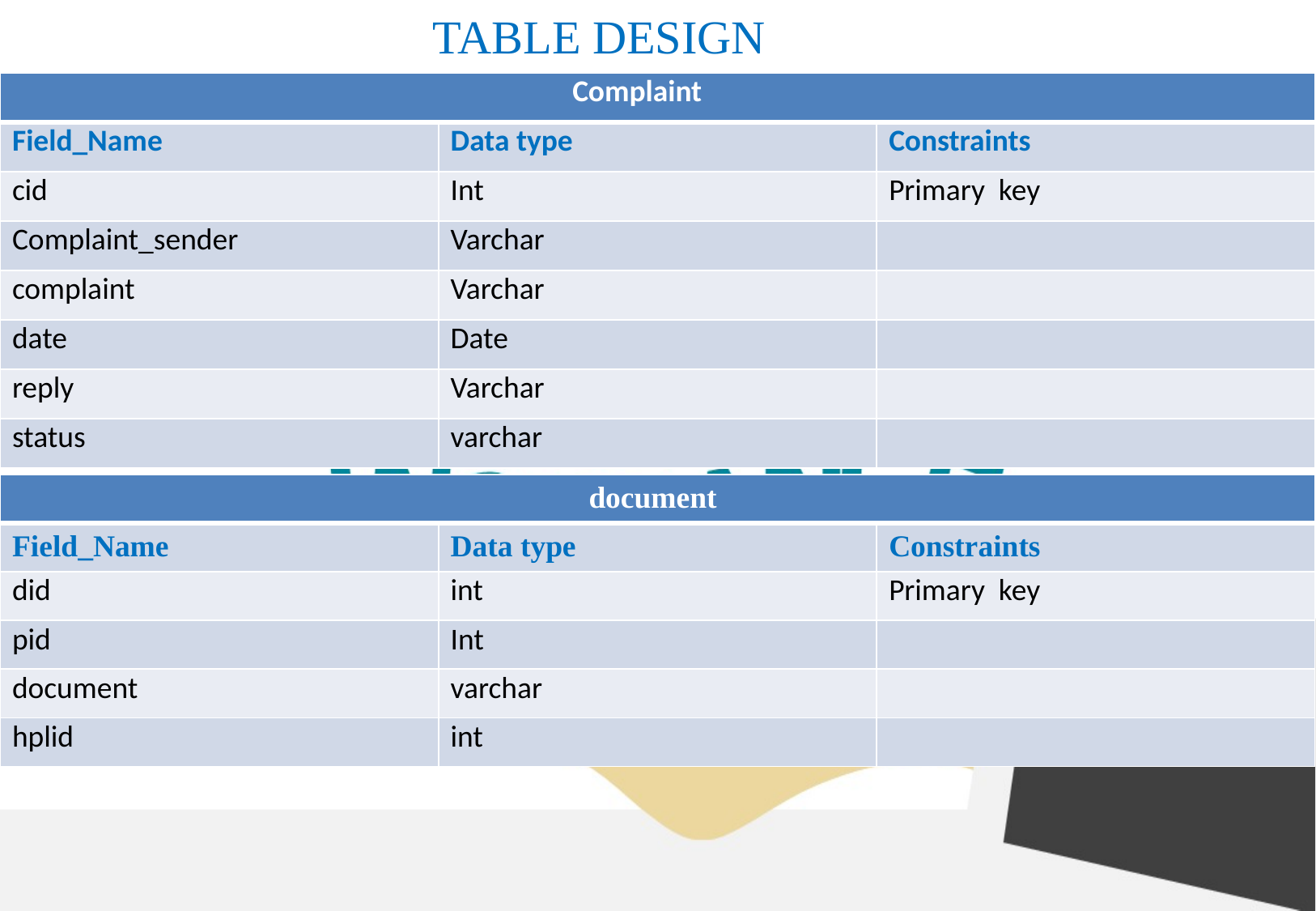

TABLE DESIGN
| Complaint |  |  |
| --- | --- | --- |
| Field\_Name | Data type | Constraints |
| cid | Int | Primary key |
| Complaint\_sender | Varchar |  |
| complaint | Varchar |  |
| date | Date |  |
| reply | Varchar |  |
| status | varchar |  |
| document |  |  |
| --- | --- | --- |
| Field\_Name | Data type | Constraints |
| did | int | Primary key |
| pid | Int |  |
| document | varchar |  |
| hplid | int |  |